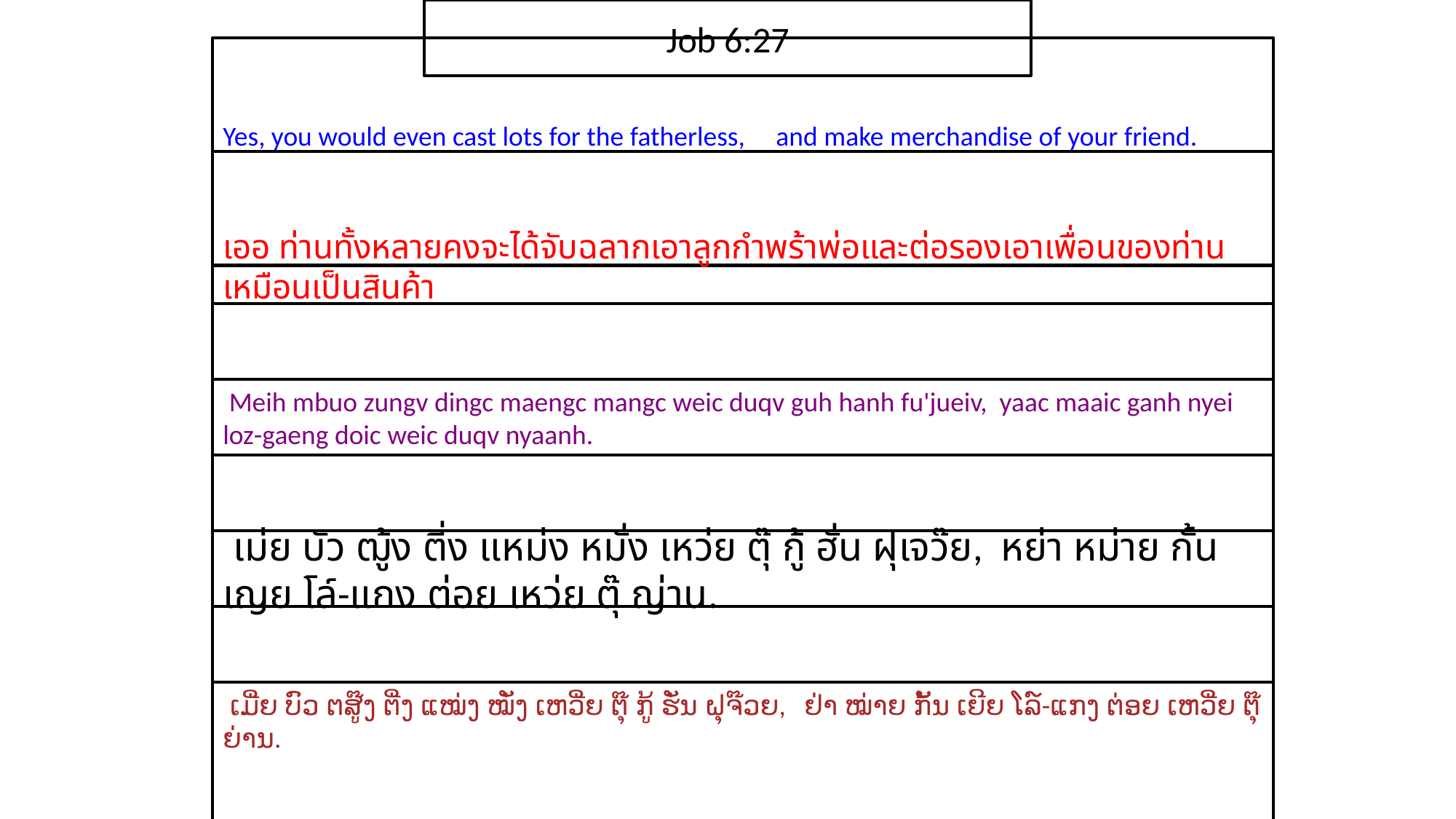

Job 6:27
Yes, you would even cast lots for the fatherless,     and make merchandise of your friend.
เออ ท่าน​ทั้ง​หลาย​คง​จะ​ได้​จับ​ฉลาก​เอา​ลูก​กำพร้า​พ่อและ​ต่อรอง​เอา​เพื่อน​ของ​ท่าน​เหมือน​เป็น​สินค้า
 Meih mbuo zungv dingc maengc mangc weic duqv guh hanh fu'jueiv,  yaac maaic ganh nyei loz-gaeng doic weic duqv nyaanh.
 เม่ย บัว ฒู้ง ตี่ง แหม่ง หมั่ง เหว่ย ตุ๊ กู้ ฮั่น ฝุเจว๊ย,  หย่า หม่าย กั้น เญย โล์-แกง ต่อย เหว่ย ตุ๊ ญ่าน.
 ເມີ່ຍ ບົວ ຕສູ໊ງ ຕີ່ງ ແໝ່ງ ໝັ່ງ ເຫວີ່ຍ ຕຸ໊ ກູ້ ຮັ່ນ ຝຸຈ໊ວຍ,   ຢ່າ ໝ່າຍ ກັ້ນ ເຍີຍ ໂລ໌-ແກງ ຕ່ອຍ ເຫວີ່ຍ ຕຸ໊ ຍ່ານ.